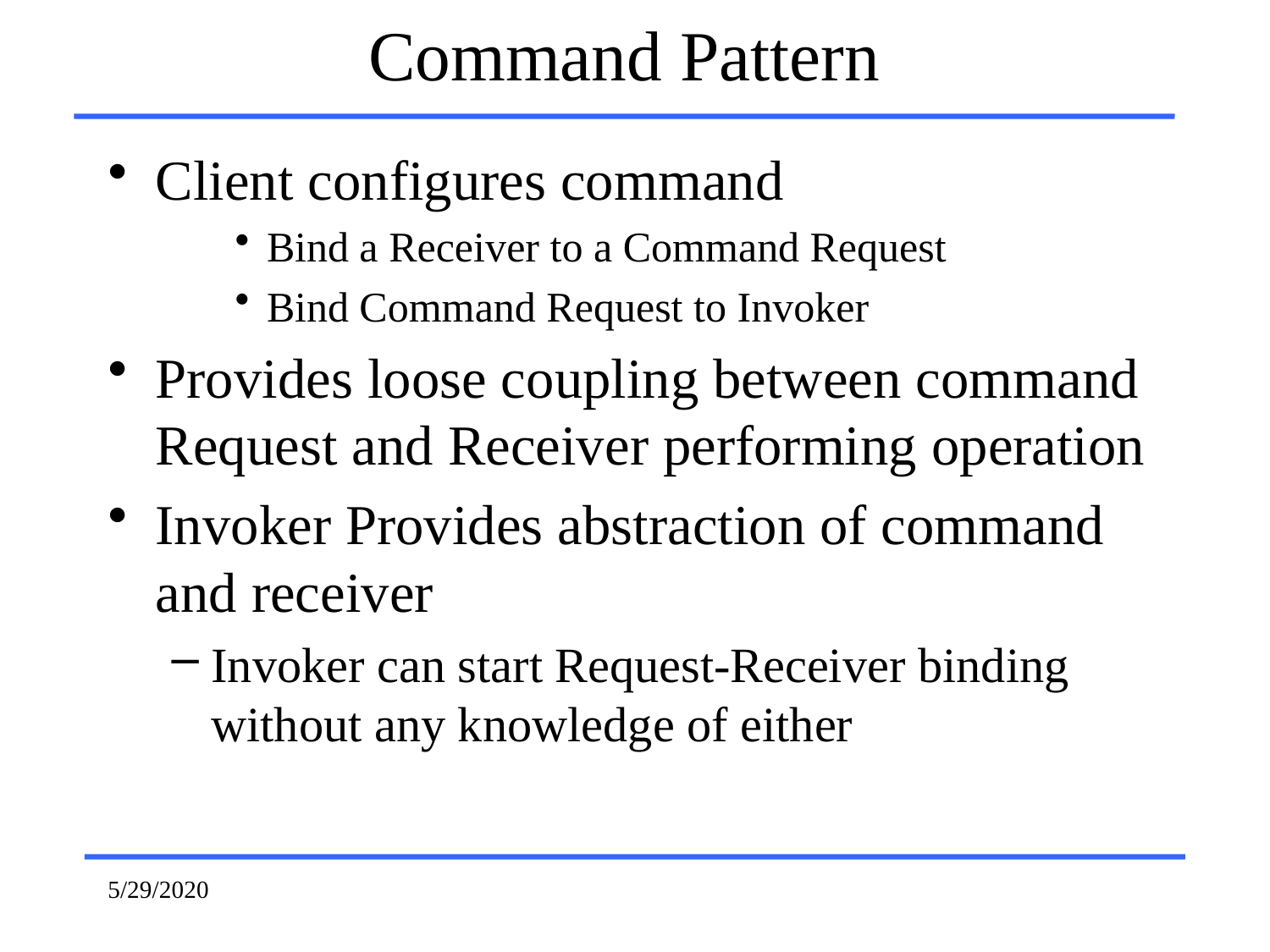

Command Pattern
Client configures command
Bind a Receiver to a Command Request
Bind Command Request to Invoker
Provides loose coupling between command Request and Receiver performing operation
Invoker Provides abstraction of command and receiver
Invoker can start Request-Receiver binding without any knowledge of either

5/29/2020